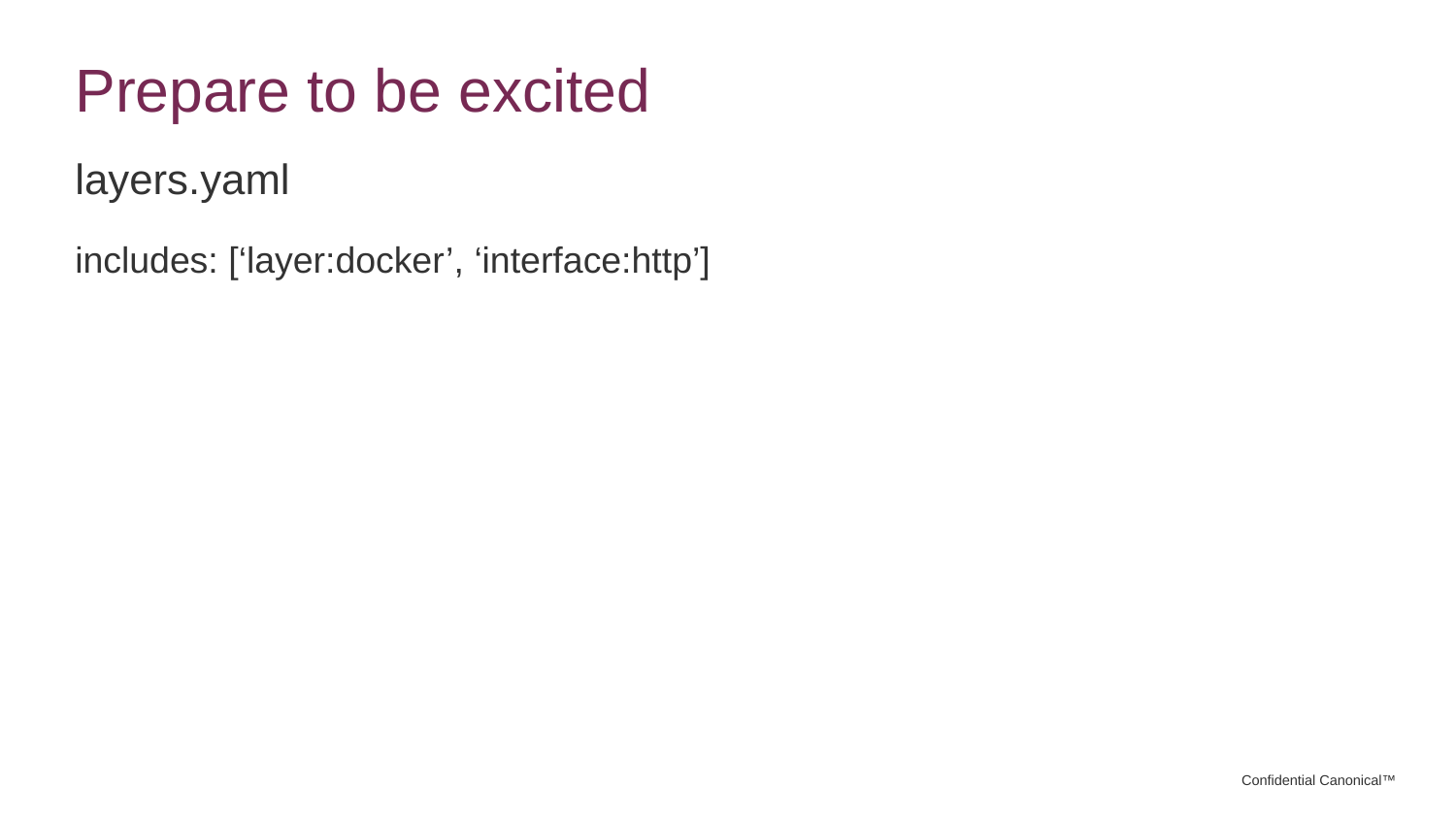

# Prepare to be excited
layers.yaml
includes: [‘layer:docker’, ‘interface:http’]